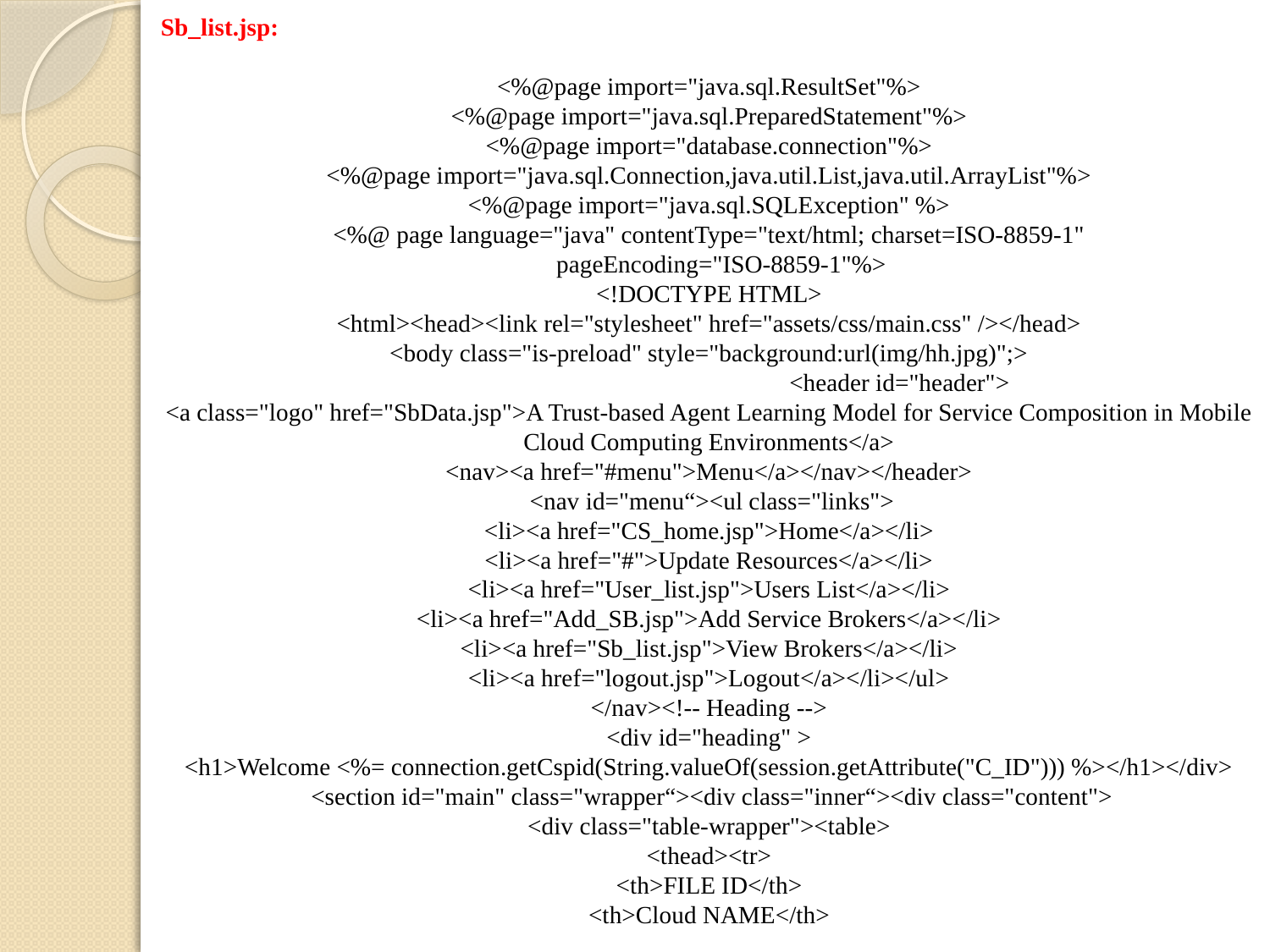

Sb_list.jsp:

<%@page import="java.sql.ResultSet"%>
<%@page import="java.sql.PreparedStatement"%>
<%@page import="database.connection"%>
<%@page import="java.sql.Connection,java.util.List,java.util.ArrayList"%>
<%@page import="java.sql.SQLException" %>
<%@ page language="java" contentType="text/html; charset=ISO-8859-1"
    pageEncoding="ISO-8859-1"%>
<!DOCTYPE HTML>
<html><head><link rel="stylesheet" href="assets/css/main.css" /></head>
<body class="is-preload" style="background:url(img/hh.jpg)";>
			<header id="header">
<a class="logo" href="SbData.jsp">A Trust-based Agent Learning Model for Service Composition in Mobile Cloud Computing Environments</a>
<nav><a href="#menu">Menu</a></nav></header>
 <nav id="menu“><ul class="links">
<li><a href="CS_home.jsp">Home</a></li>
<li><a href="#">Update Resources</a></li>
<li><a href="User_list.jsp">Users List</a></li>
<li><a href="Add_SB.jsp">Add Service Brokers</a></li>
<li><a href="Sb_list.jsp">View Brokers</a></li>
<li><a href="logout.jsp">Logout</a></li></ul>
</nav><!-- Heading -->
<div id="heading" >
<h1>Welcome <%= connection.getCspid(String.valueOf(session.getAttribute("C_ID"))) %></h1></div>
 <section id="main" class="wrapper“><div class="inner“><div class="content">
<div class="table-wrapper"><table>
<thead><tr>
<th>FILE ID</th>
<th>Cloud NAME</th>